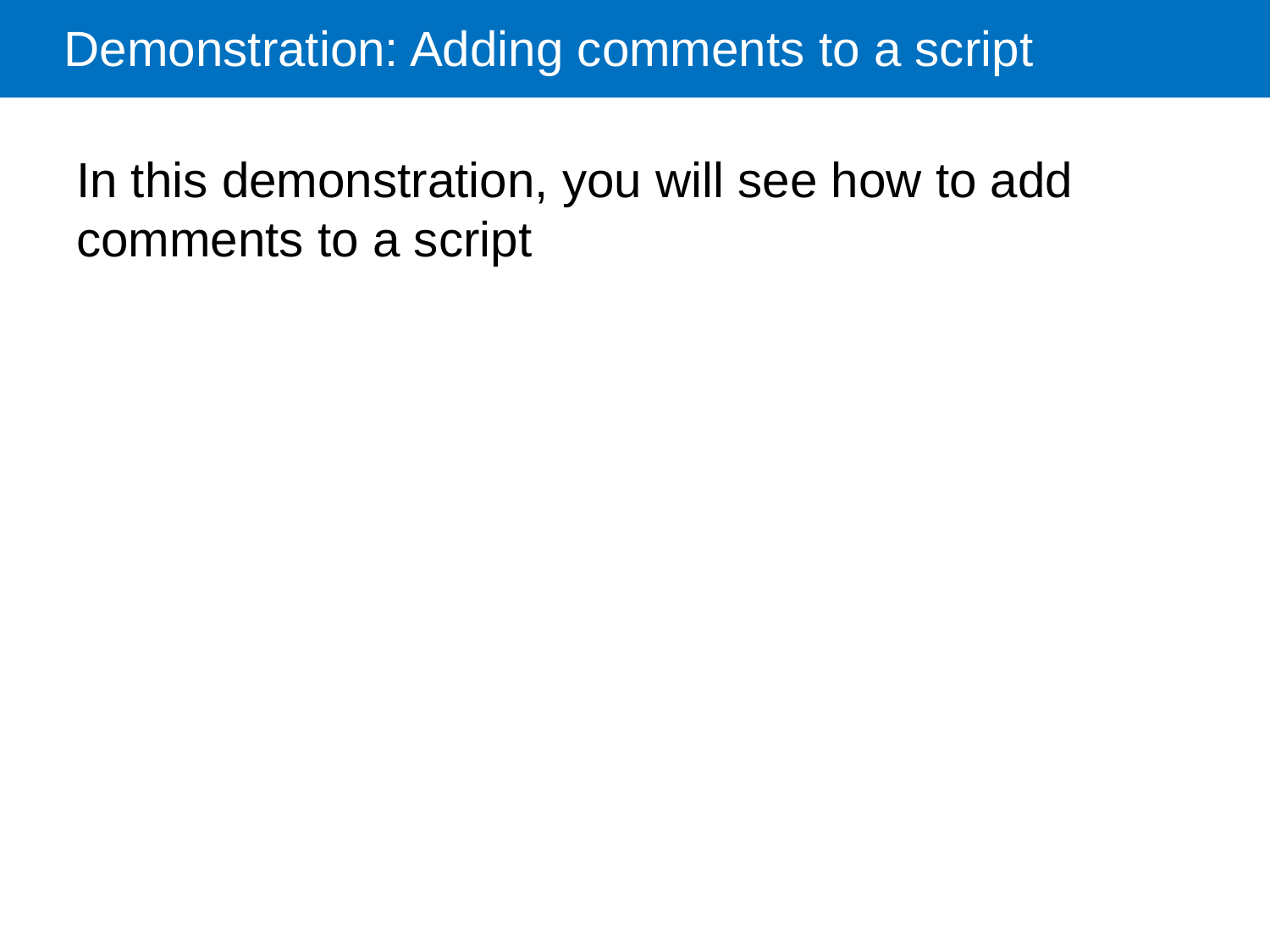

# Demonstration: Adding comments to a script
In this demonstration, you will see how to add comments to a script